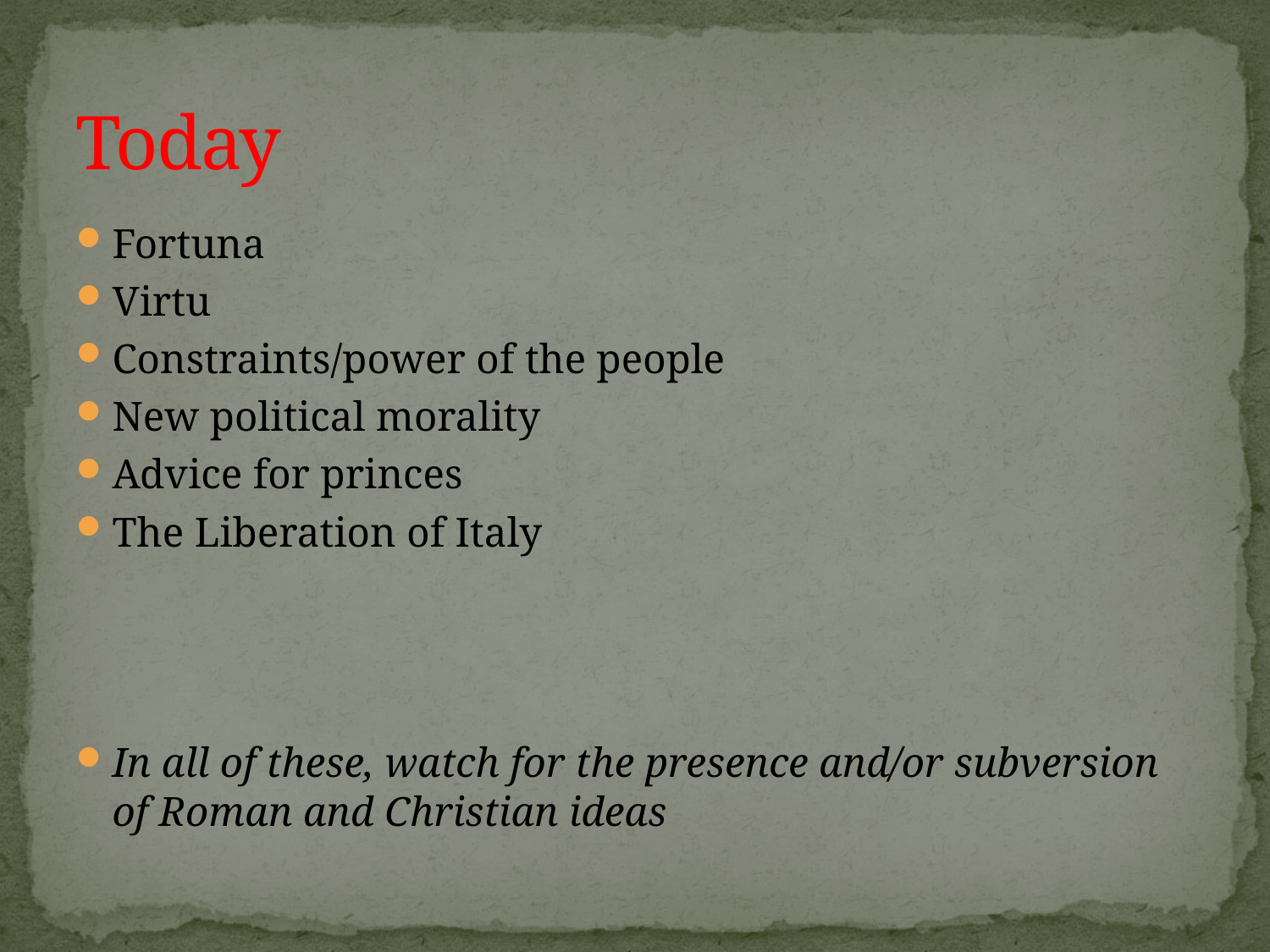

# Today
Fortuna
Virtu
Constraints/power of the people
New political morality
Advice for princes
The Liberation of Italy

In all of these, watch for the presence and/or subversion of Roman and Christian ideas